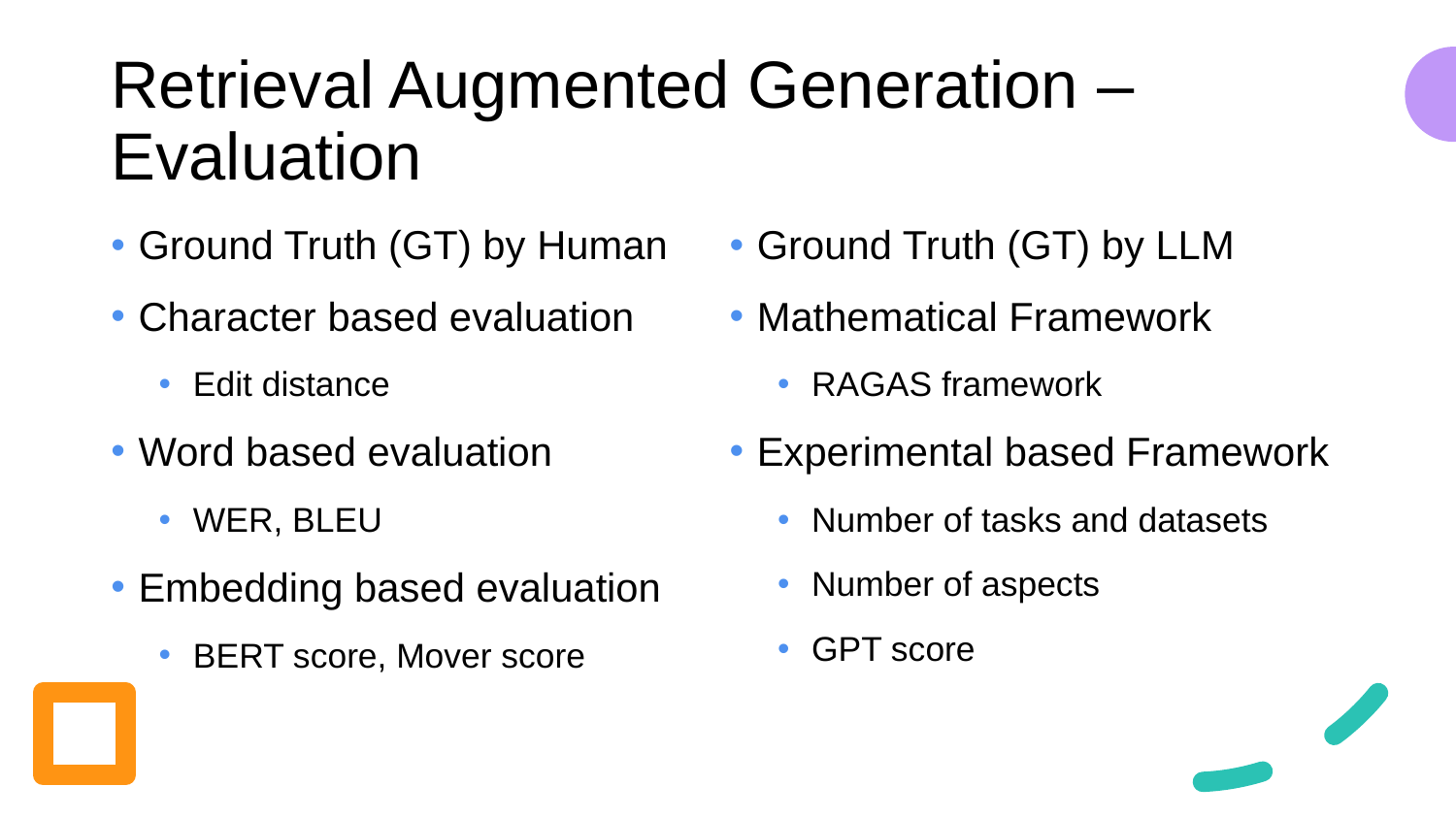

# Retrieval Augmented Generation – Evaluation
Ground Truth (GT) by Human
Character based evaluation
Edit distance
Word based evaluation
WER, BLEU
Embedding based evaluation
BERT score, Mover score
Ground Truth (GT) by LLM
Mathematical Framework
RAGAS framework
Experimental based Framework
Number of tasks and datasets
Number of aspects
GPT score